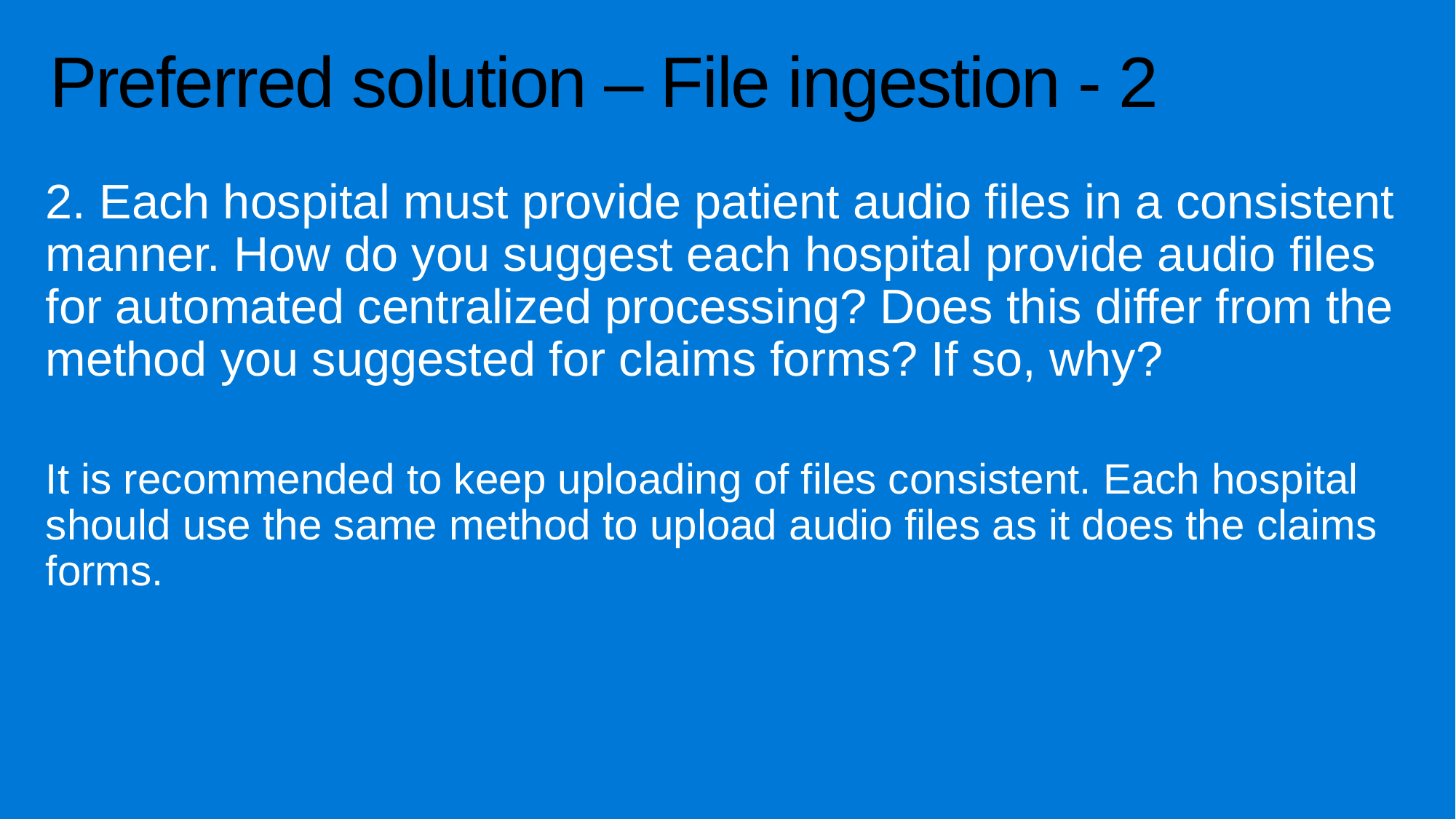

# Preferred solution – File ingestion - 2
2. Each hospital must provide patient audio files in a consistent manner. How do you suggest each hospital provide audio files for automated centralized processing? Does this differ from the method you suggested for claims forms? If so, why?

It is recommended to keep uploading of files consistent. Each hospital should use the same method to upload audio files as it does the claims forms.